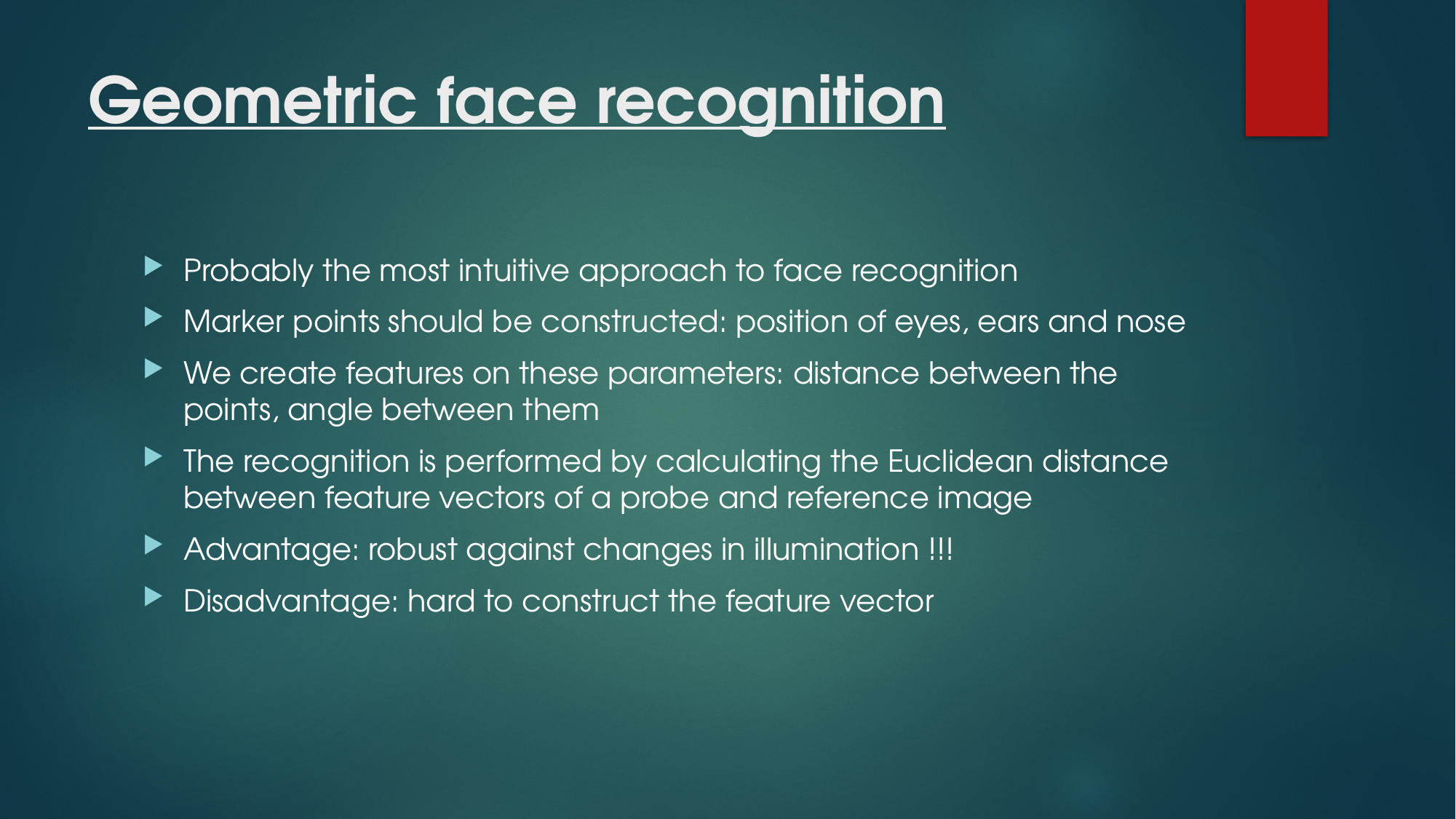

# Geometric face recognition
Probably the most intuitive approach to face recognition
Marker points should be constructed: position of eyes, ears and nose
We create features on these parameters: distance between the points, angle between them
The recognition is performed by calculating the Euclidean distance between feature vectors of a probe and reference image
Advantage: robust against changes in illumination !!!
Disadvantage: hard to construct the feature vector